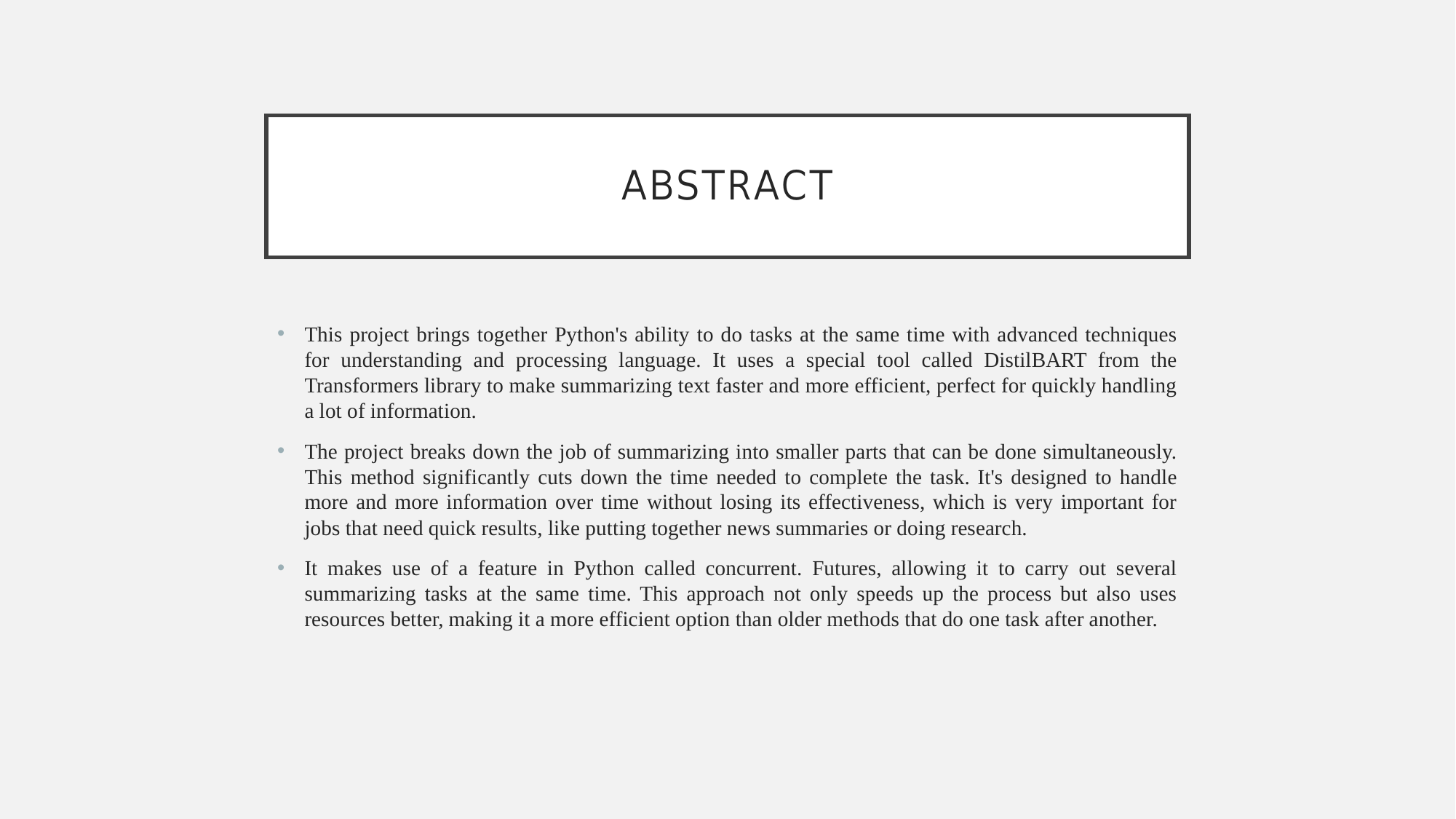

# ABSTRACT
This project brings together Python's ability to do tasks at the same time with advanced techniques for understanding and processing language. It uses a special tool called DistilBART from the Transformers library to make summarizing text faster and more efficient, perfect for quickly handling a lot of information.
The project breaks down the job of summarizing into smaller parts that can be done simultaneously. This method significantly cuts down the time needed to complete the task. It's designed to handle more and more information over time without losing its effectiveness, which is very important for jobs that need quick results, like putting together news summaries or doing research.
It makes use of a feature in Python called concurrent. Futures, allowing it to carry out several summarizing tasks at the same time. This approach not only speeds up the process but also uses resources better, making it a more efficient option than older methods that do one task after another.